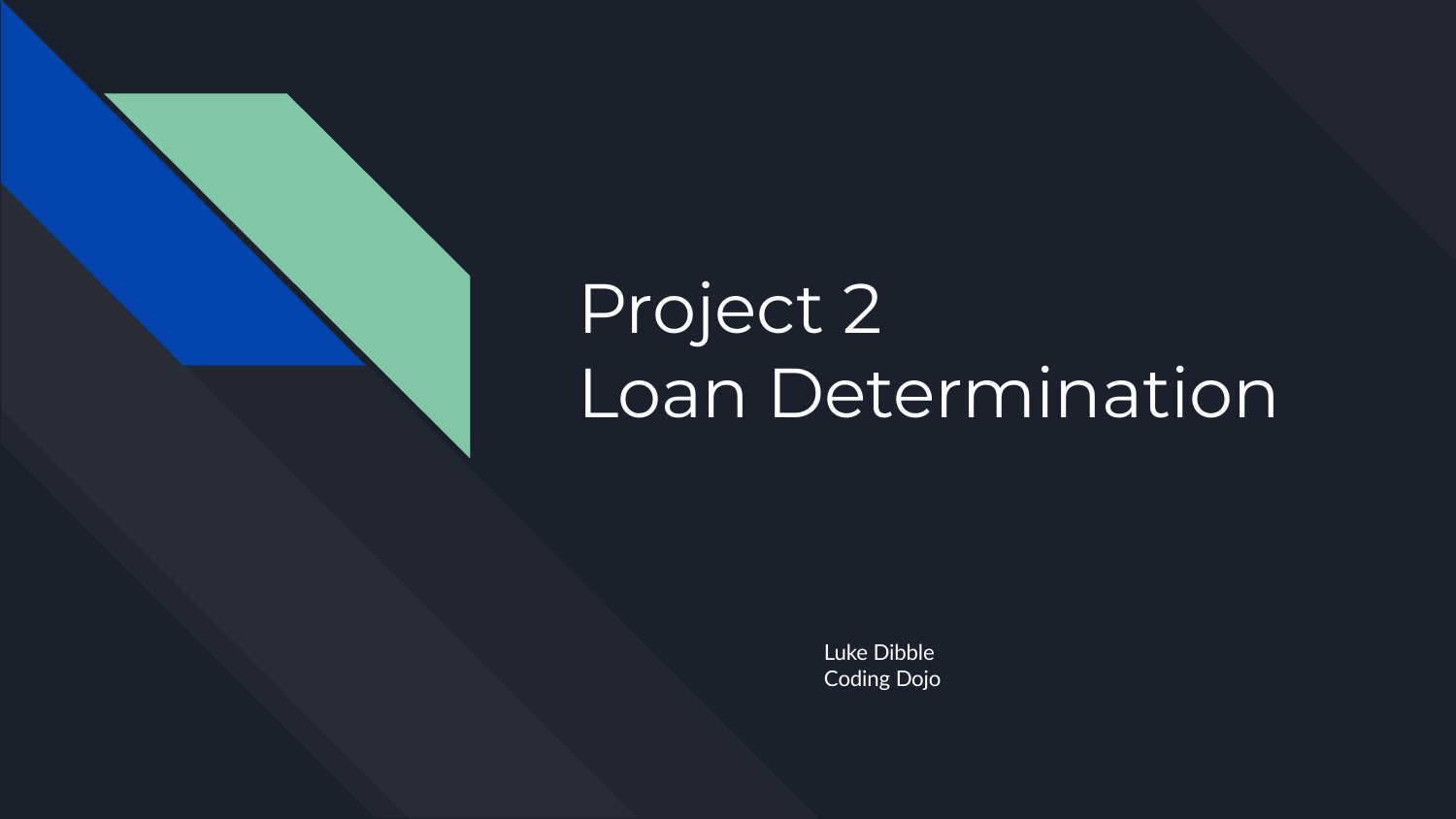

# Project 2
Loan Determination
Luke Dibble
Coding Dojo